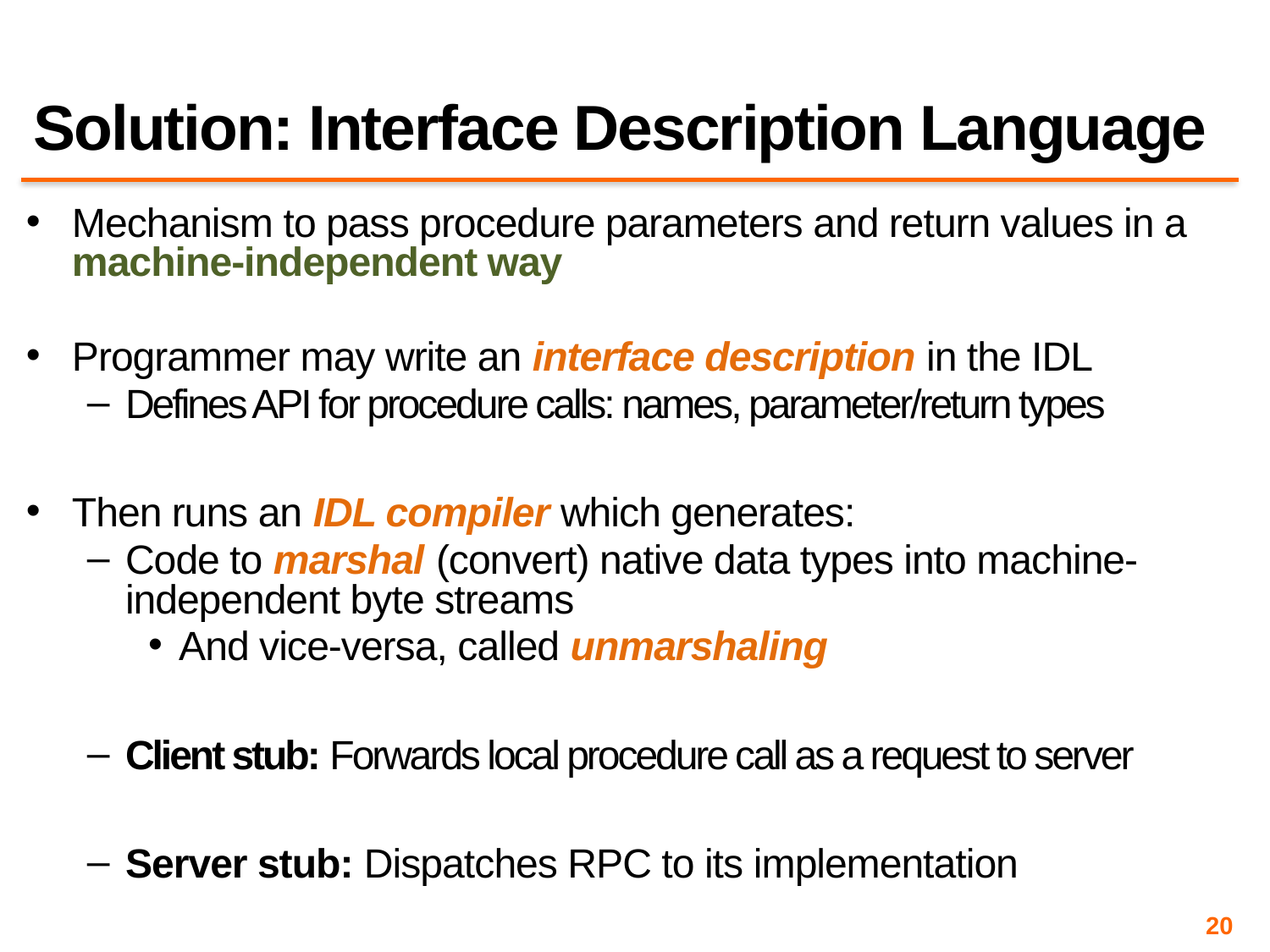

# Solution: Interface Description Language
Mechanism to pass procedure parameters and return values in a machine-independent way

Programmer may write an interface description in the IDL
Defines API for procedure calls: names, parameter/return types

Then runs an IDL compiler which generates:
Code to marshal (convert) native data types into machine-independent byte streams
And vice-versa, called unmarshaling

Client stub: Forwards local procedure call as a request to server

Server stub: Dispatches RPC to its implementation
20